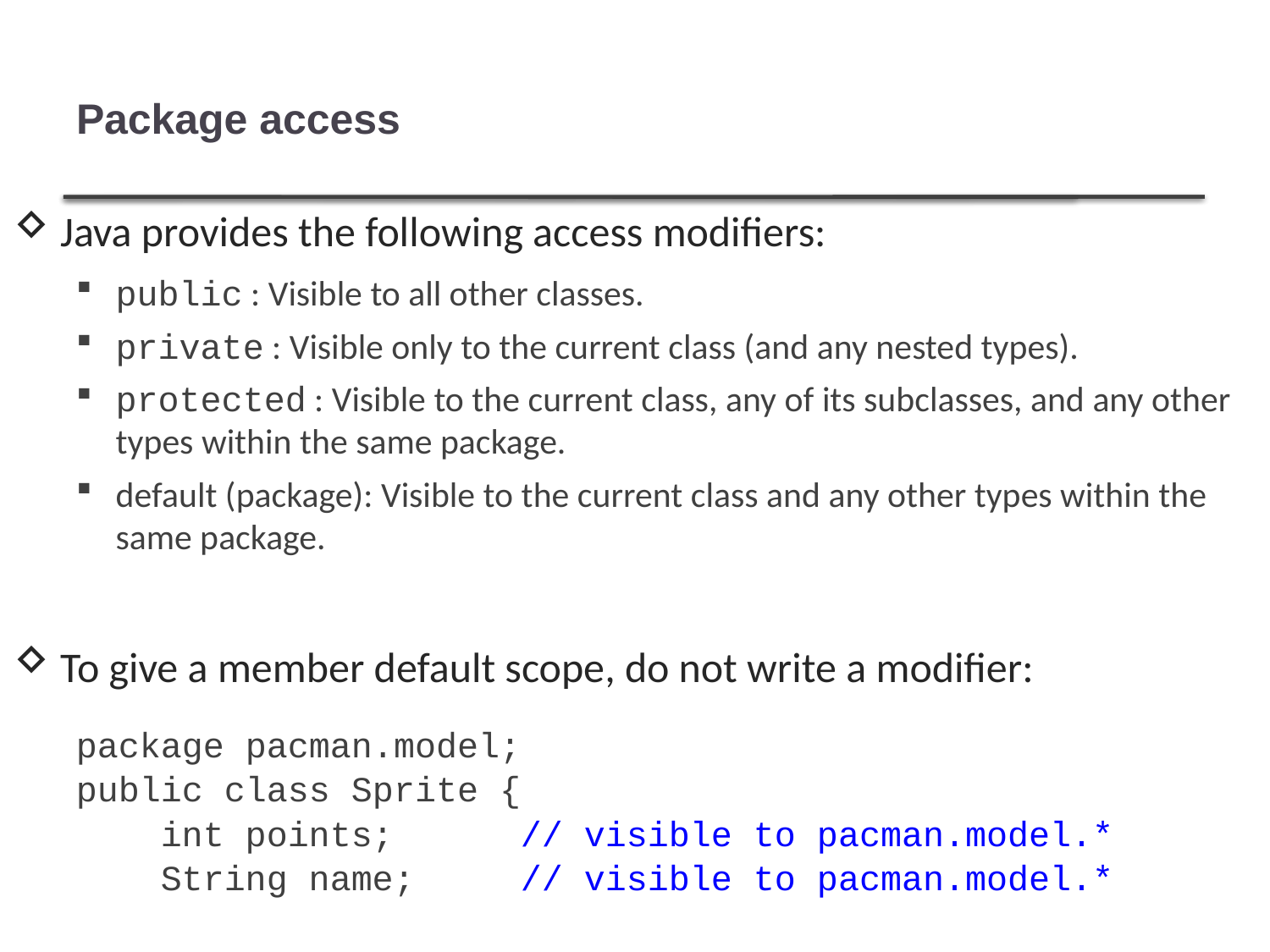

# Package access
Java provides the following access modifiers:
public : Visible to all other classes.
private : Visible only to the current class (and any nested types).
protected : Visible to the current class, any of its subclasses, and any other types within the same package.
default (package): Visible to the current class and any other types within the same package.

To give a member default scope, do not write a modifier:

package pacman.model;
public class Sprite {
    int points;      // visible to pacman.model.*
    String name;     // visible to pacman.model.*